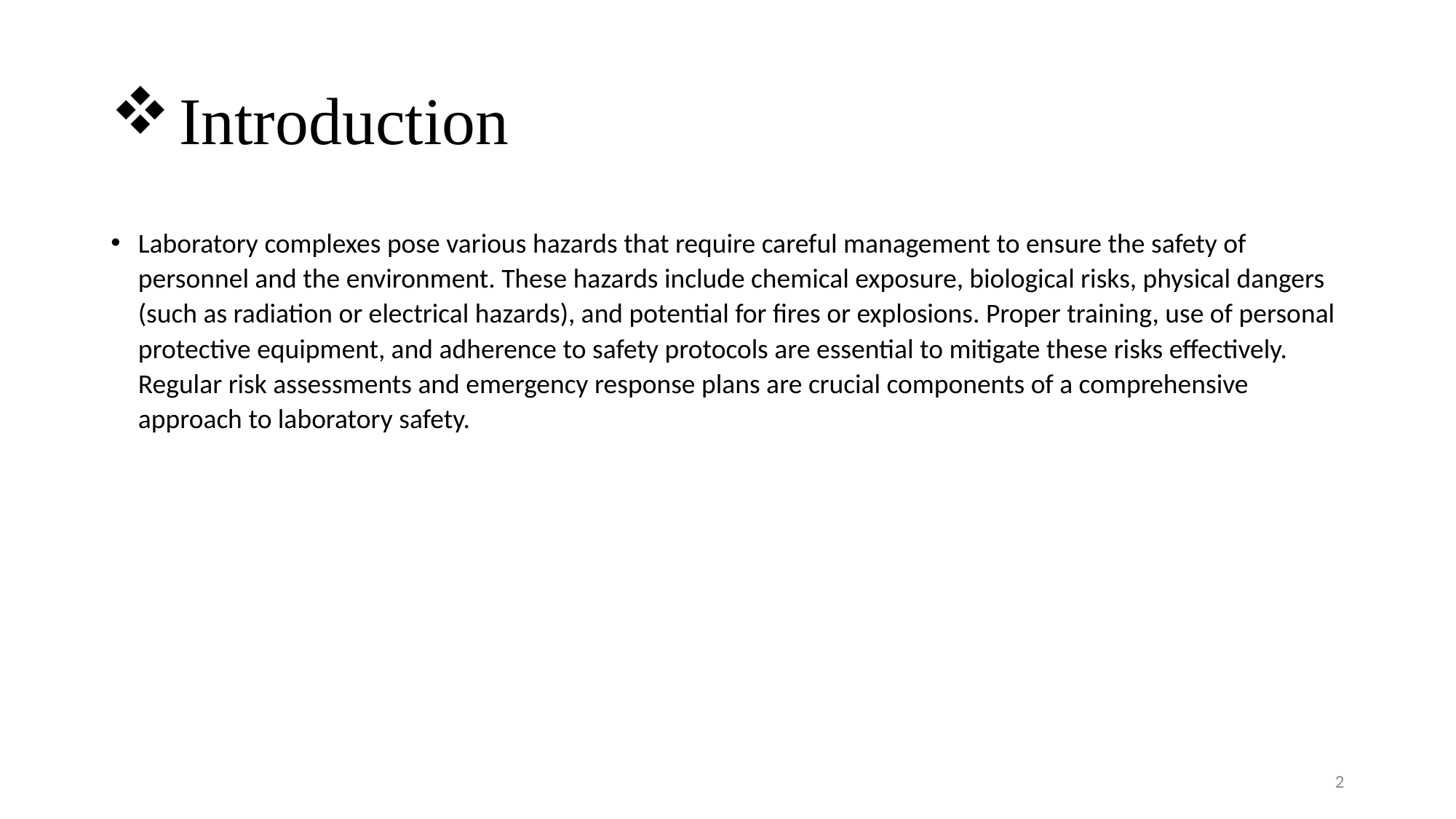

# Introduction
Laboratory complexes pose various hazards that require careful management to ensure the safety of personnel and the environment. These hazards include chemical exposure, biological risks, physical dangers (such as radiation or electrical hazards), and potential for fires or explosions. Proper training, use of personal protective equipment, and adherence to safety protocols are essential to mitigate these risks effectively. Regular risk assessments and emergency response plans are crucial components of a comprehensive approach to laboratory safety.
2